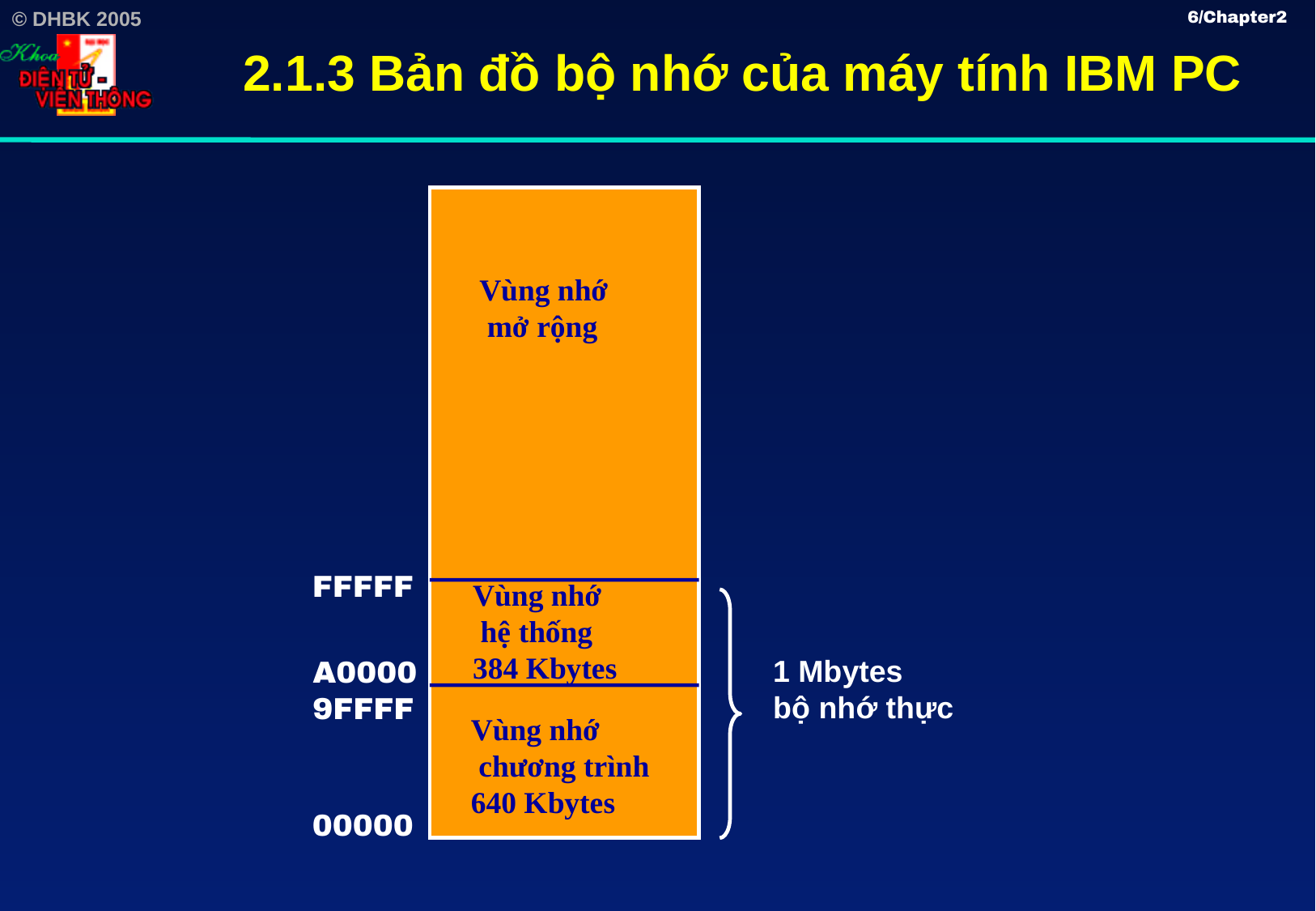

# 2.1.3 Bản đồ bộ nhớ của máy tính IBM PC
6/Chapter2

Vùng nhớ
 mở rộng
FFFFF
Vùng nhớ
 hệ thống
384 Kbytes

1 Mbytes
bộ nhớ thực
A0000
9FFFF

Vùng nhớ
 chương trình
640 Kbytes
00000